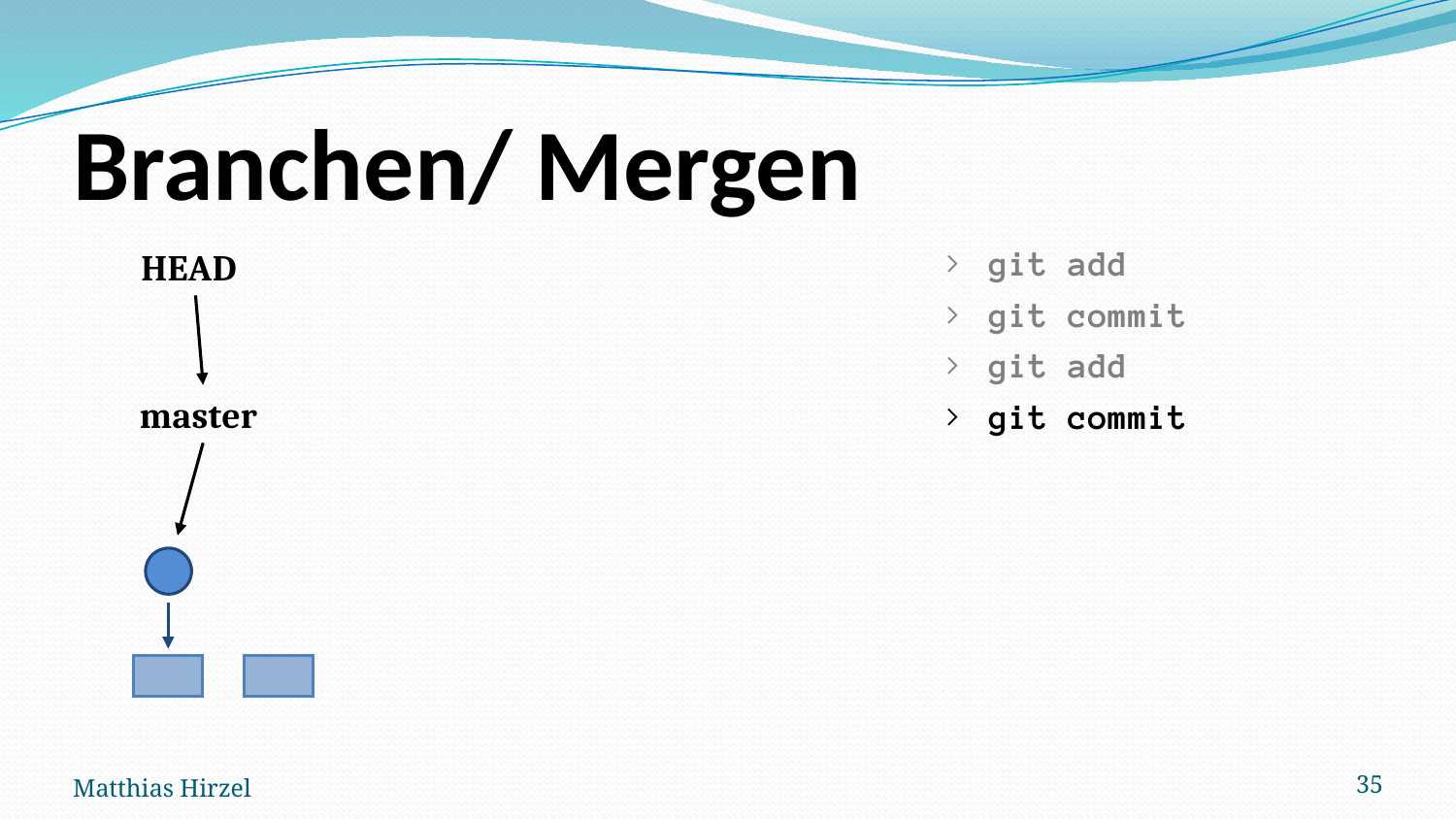

# Branchen/ Mergen

git add
git commit
git add
git commit
HEAD
master

Matthias Hirzel
35